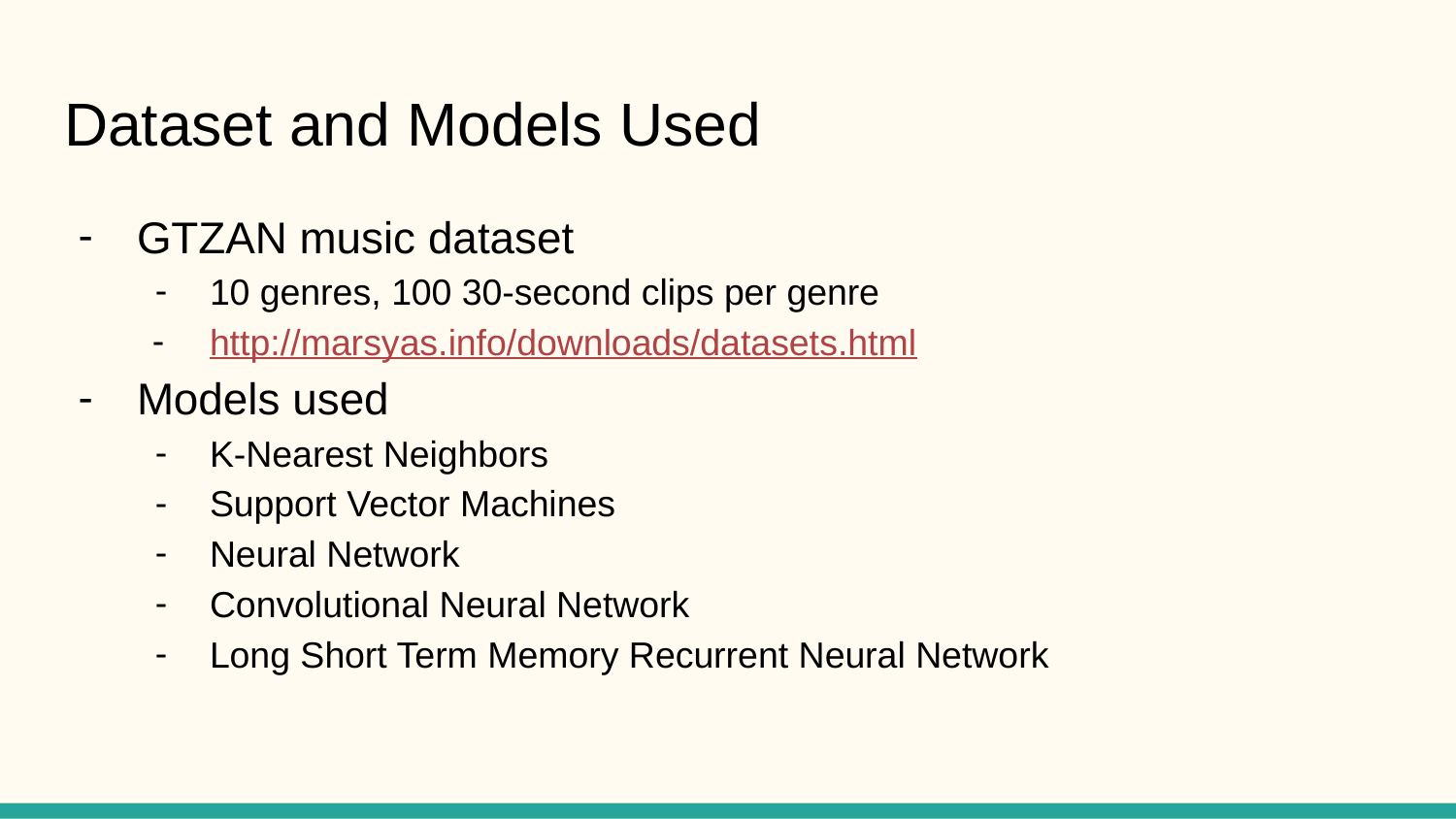

# Dataset and Models Used
GTZAN music dataset
10 genres, 100 30-second clips per genre
http://marsyas.info/downloads/datasets.html
Models used
K-Nearest Neighbors
Support Vector Machines
Neural Network
Convolutional Neural Network
Long Short Term Memory Recurrent Neural Network